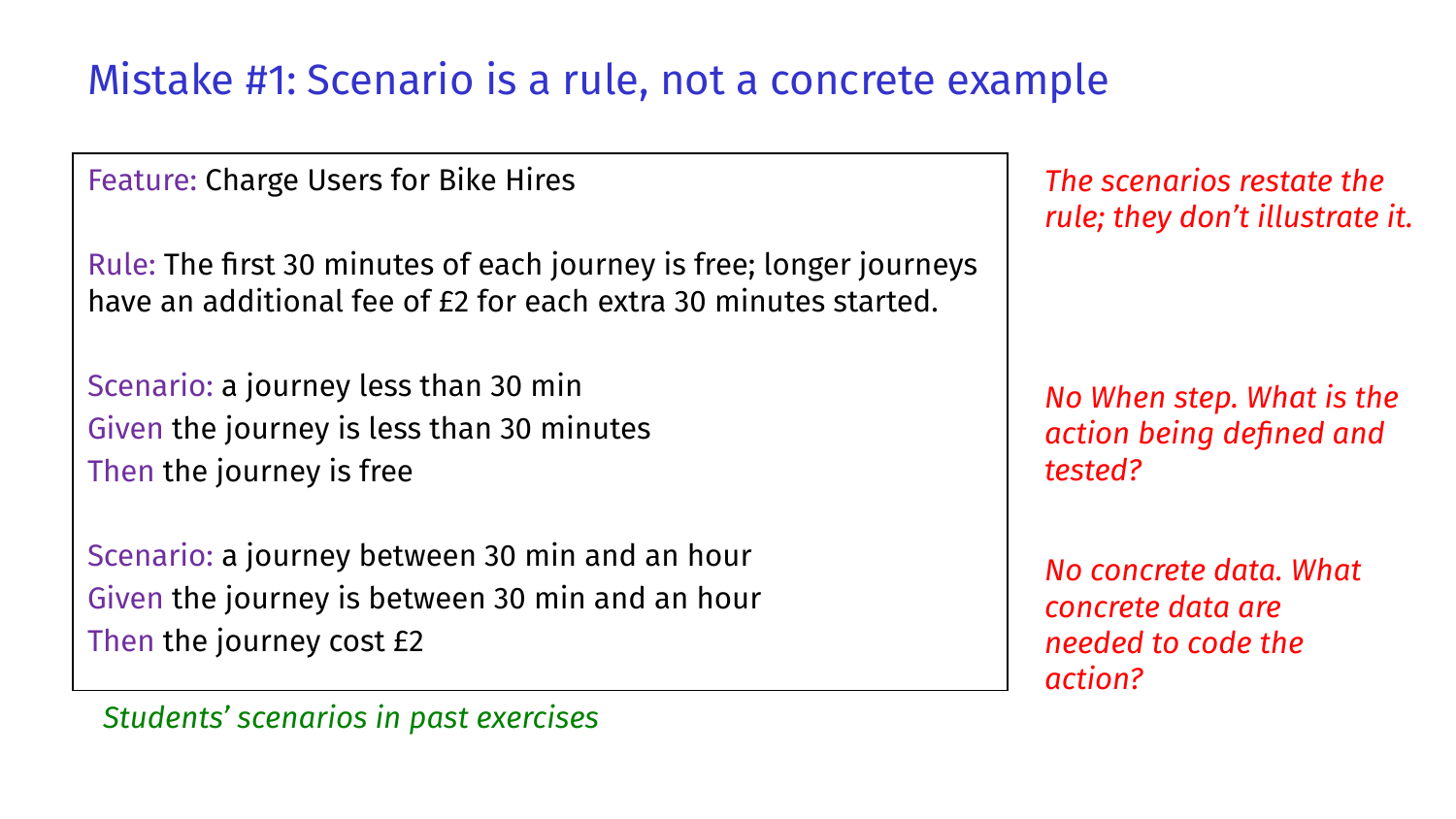

# Mistake #1: Scenario is a rule, not a concrete example
Feature: Charge Users for Bike Hires

Rule: The first 30 minutes of each journey is free; longer journeys have an additional fee of £2 for each extra 30 minutes started.

Scenario: a journey less than 30 min
Given the journey is less than 30 minutes
Then the journey is free

Scenario: a journey between 30 min and an hour
Given the journey is between 30 min and an hour
Then the journey cost £2
The scenarios restate the rule; they don’t illustrate it.
No When step. What is the action being defined and tested?
No concrete data. What concrete data are needed to code the action?
Students’ scenarios in past exercises
52